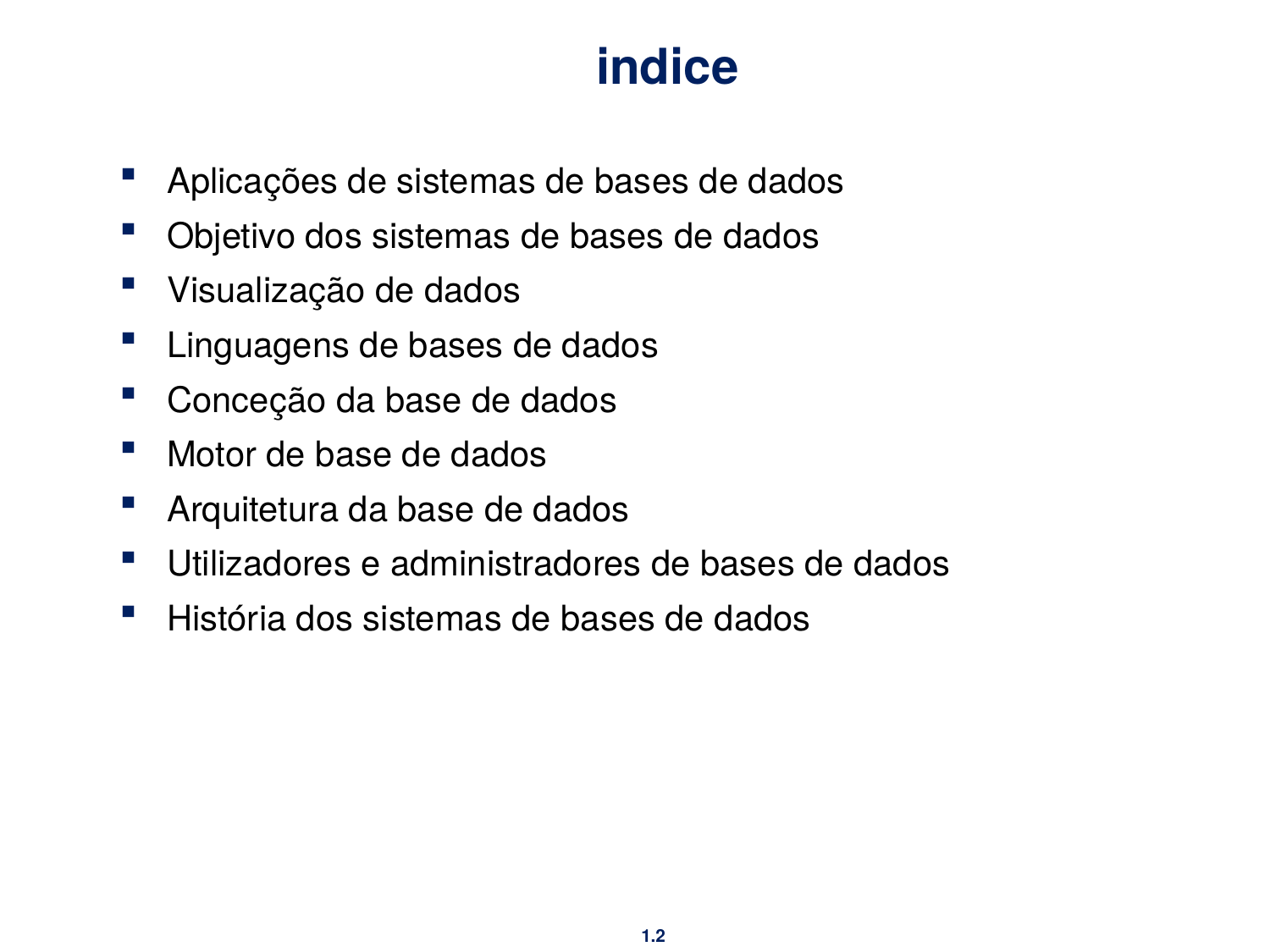

# indice
Aplicações de sistemas de bases de dados
Objetivo dos sistemas de bases de dados
Visualização de dados
Linguagens de bases de dados
Conceção da base de dados
Motor de base de dados
Arquitetura da base de dados
Utilizadores e administradores de bases de dados
História dos sistemas de bases de dados